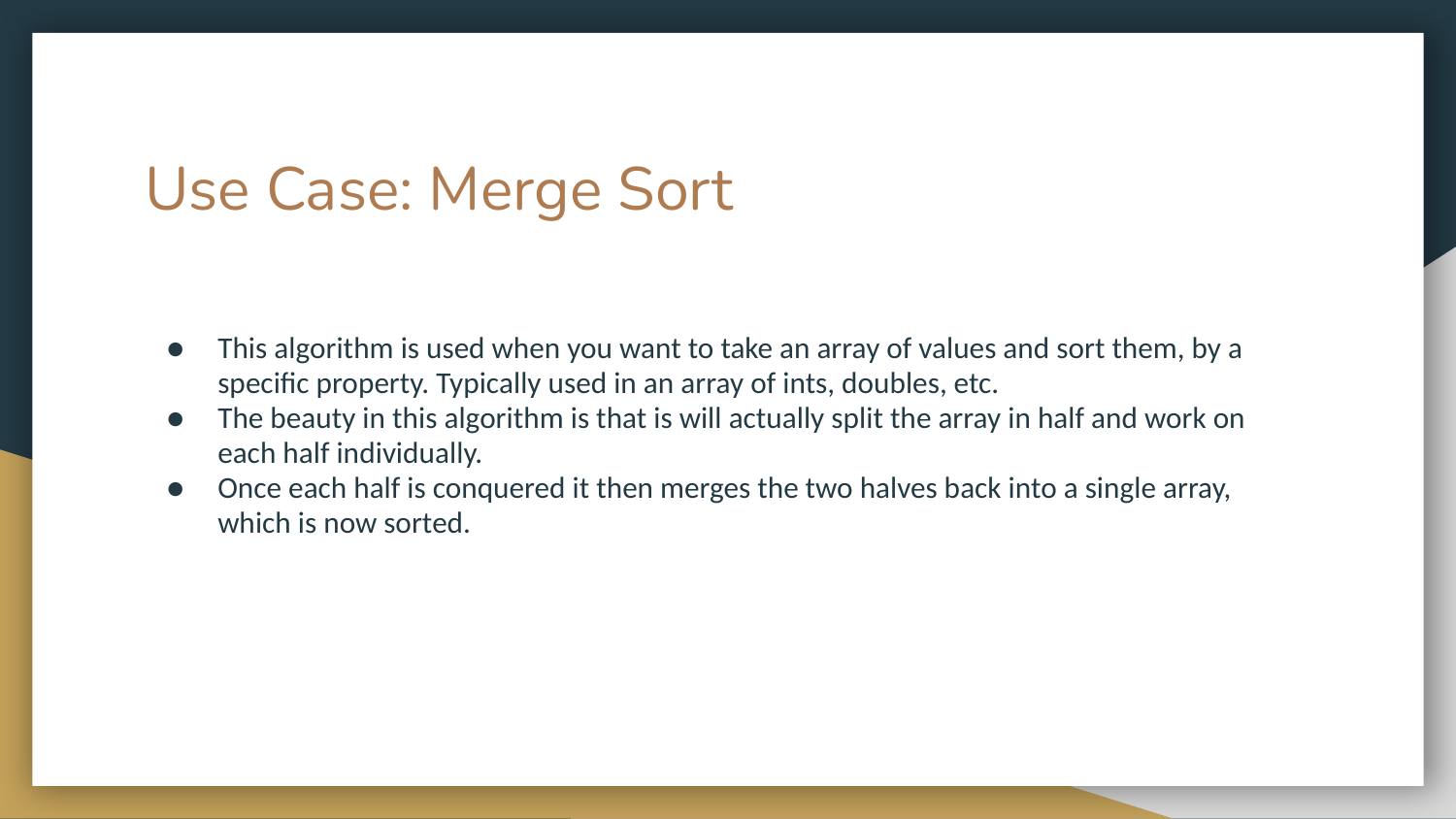

# Use Case: Merge Sort
This algorithm is used when you want to take an array of values and sort them, by a specific property. Typically used in an array of ints, doubles, etc.
The beauty in this algorithm is that is will actually split the array in half and work on each half individually.
Once each half is conquered it then merges the two halves back into a single array, which is now sorted.